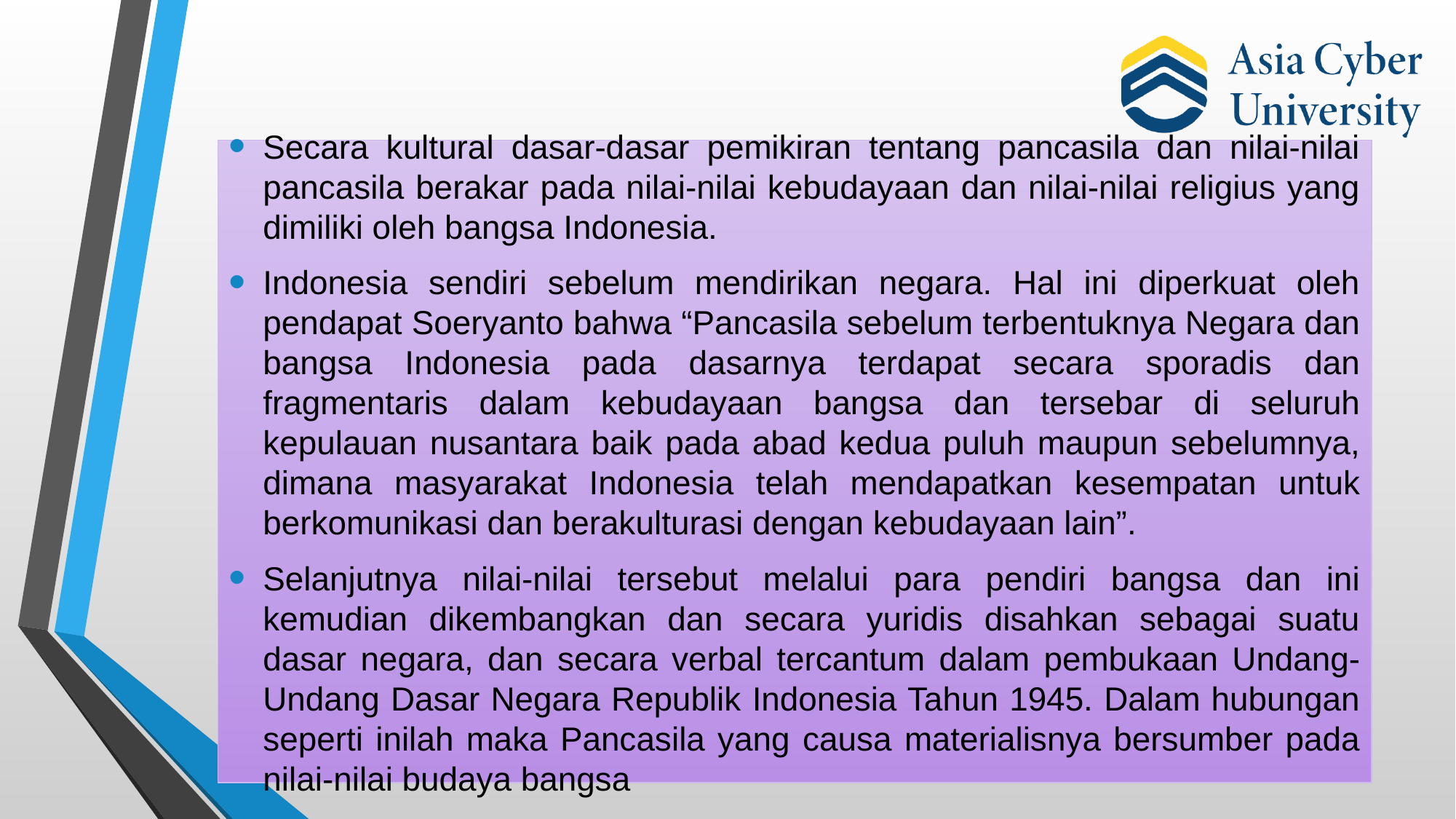

Secara kultural dasar-dasar pemikiran tentang pancasila dan nilai-nilai pancasila berakar pada nilai-nilai kebudayaan dan nilai-nilai religius yang dimiliki oleh bangsa Indonesia.
Indonesia sendiri sebelum mendirikan negara. Hal ini diperkuat oleh pendapat Soeryanto bahwa “Pancasila sebelum terbentuknya Negara dan bangsa Indonesia pada dasarnya terdapat secara sporadis dan fragmentaris dalam kebudayaan bangsa dan tersebar di seluruh kepulauan nusantara baik pada abad kedua puluh maupun sebelumnya, dimana masyarakat Indonesia telah mendapatkan kesempatan untuk berkomunikasi dan berakulturasi dengan kebudayaan lain”.
Selanjutnya nilai-nilai tersebut melalui para pendiri bangsa dan ini kemudian dikembangkan dan secara yuridis disahkan sebagai suatu dasar negara, dan secara verbal tercantum dalam pembukaan Undang-Undang Dasar Negara Republik Indonesia Tahun 1945. Dalam hubungan seperti inilah maka Pancasila yang causa materialisnya bersumber pada nilai-nilai budaya bangsa